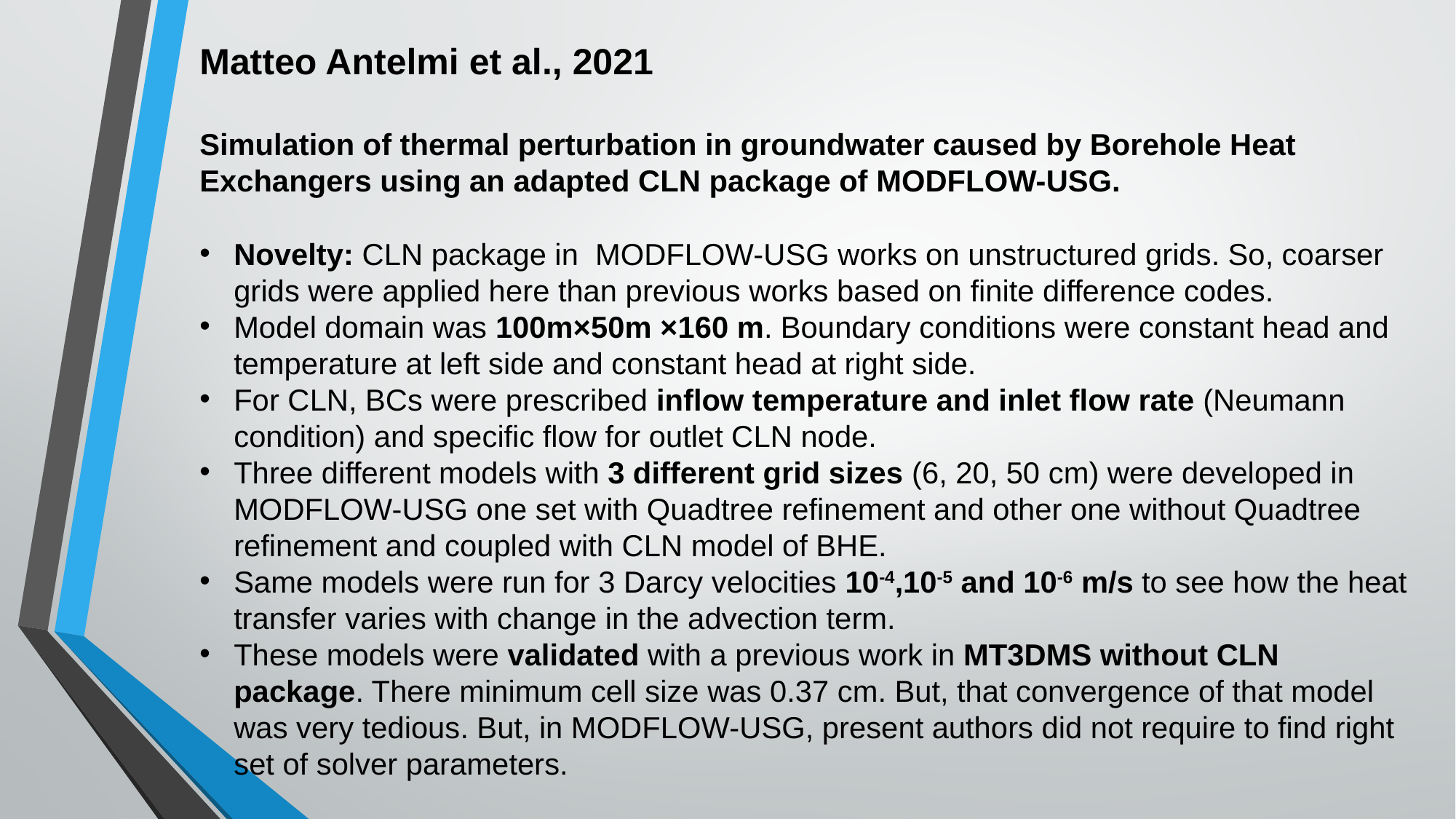

Matteo Antelmi et al., 2021

Simulation of thermal perturbation in groundwater caused by Borehole Heat Exchangers using an adapted CLN package of MODFLOW-USG.

Novelty: CLN package in  MODFLOW-USG works on unstructured grids. So, coarser grids were applied here than previous works based on finite difference codes.
Model domain was 100m×50m ×160 m. Boundary conditions were constant head and temperature at left side and constant head at right side.
For CLN, BCs were prescribed inflow temperature and inlet flow rate (Neumann condition) and specific flow for outlet CLN node.
Three different models with 3 different grid sizes (6, 20, 50 cm) were developed in MODFLOW-USG one set with Quadtree refinement and other one without Quadtree refinement and coupled with CLN model of BHE.
Same models were run for 3 Darcy velocities 10-4,10-5 and 10-6 m/s to see how the heat transfer varies with change in the advection term.
These models were validated with a previous work in MT3DMS without CLN package. There minimum cell size was 0.37 cm. But, that convergence of that model was very tedious. But, in MODFLOW-USG, present authors did not require to find right set of solver parameters.